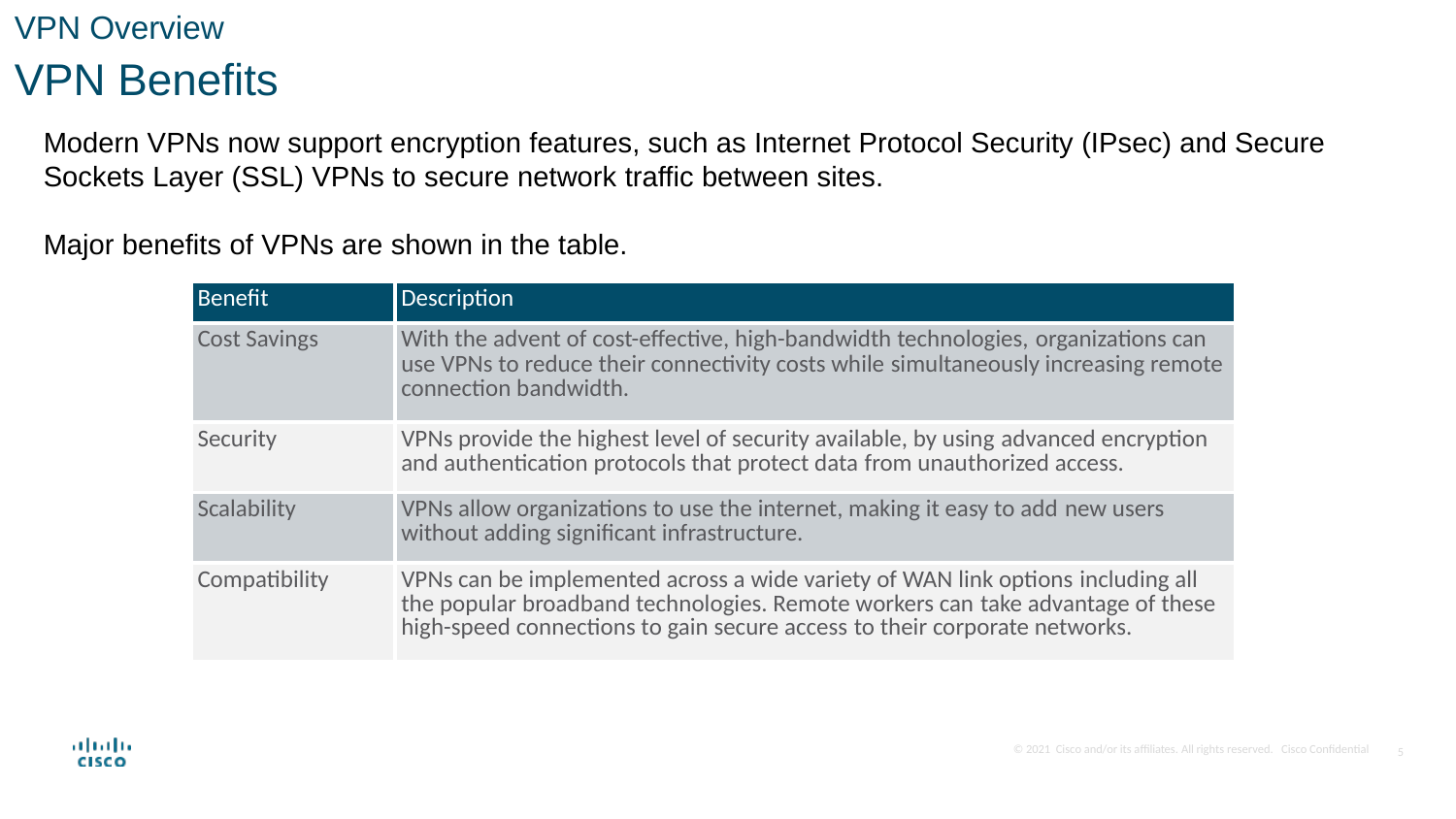

VPN Overview
VPN Benefits
Modern VPNs now support encryption features, such as Internet Protocol Security (IPsec) and Secure Sockets Layer (SSL) VPNs to secure network traffic between sites.

Major benefits of VPNs are shown in the table.
| Benefit | Description |
| --- | --- |
| Cost Savings | With the advent of cost-effective, high-bandwidth technologies, organizations can use VPNs to reduce their connectivity costs while simultaneously increasing remote connection bandwidth. |
| Security | VPNs provide the highest level of security available, by using advanced encryption and authentication protocols that protect data from unauthorized access. |
| Scalability | VPNs allow organizations to use the internet, making it easy to add new users without adding significant infrastructure. |
| Compatibility | VPNs can be implemented across a wide variety of WAN link options including all the popular broadband technologies. Remote workers can take advantage of these high-speed connections to gain secure access to their corporate networks. |
5